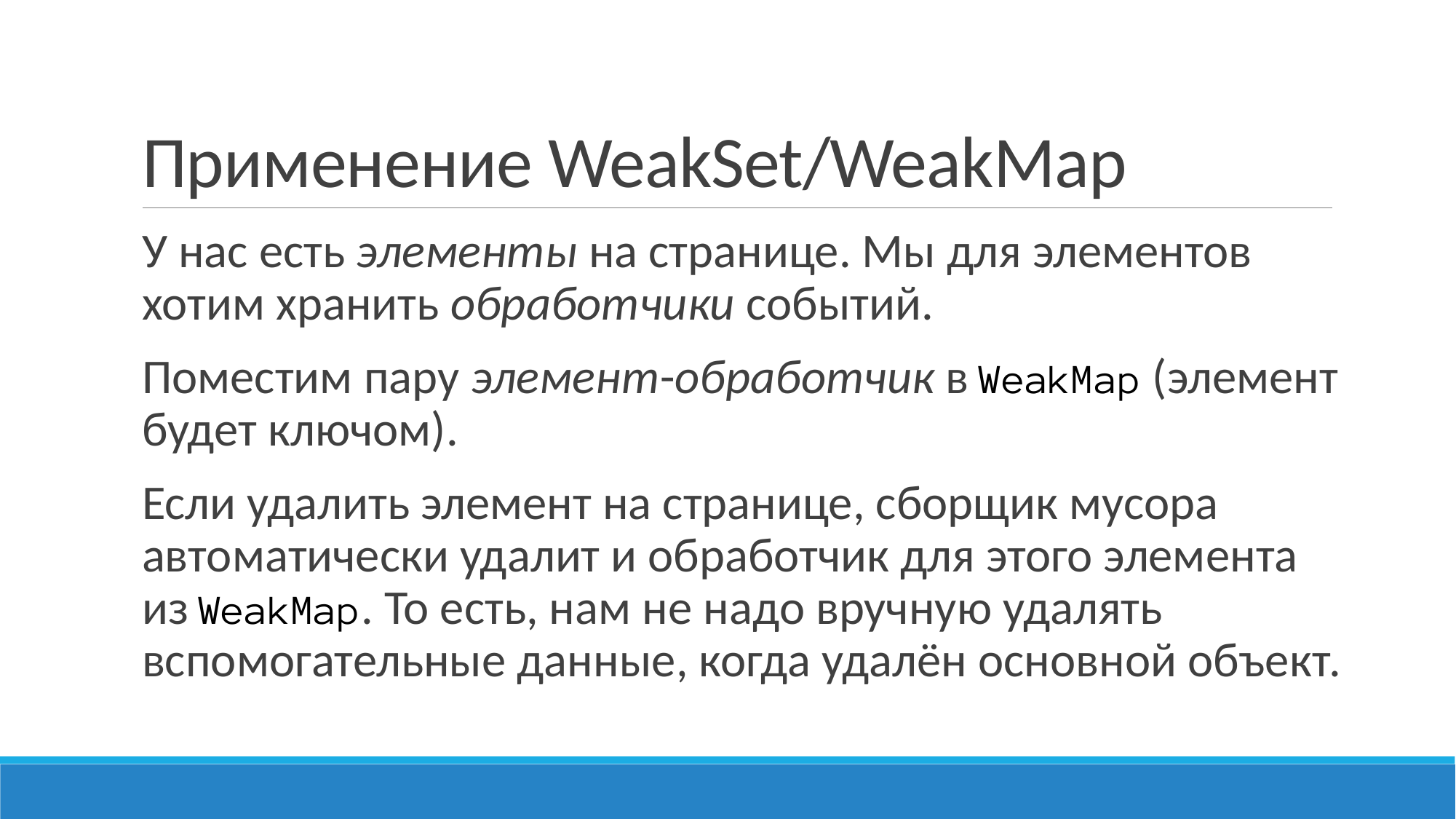

# Применение WeakSet/WeakMap
У нас есть элементы на странице. Мы для элементов хотим хранить обработчики событий.
Поместим пару элемент-обработчик в WeakMap (элемент будет ключом).
Если удалить элемент на странице, сборщик мусора автоматически удалит и обработчик для этого элемента из WeakMap. То есть, нам не надо вручную удалять вспомогательные данные, когда удалён основной объект.